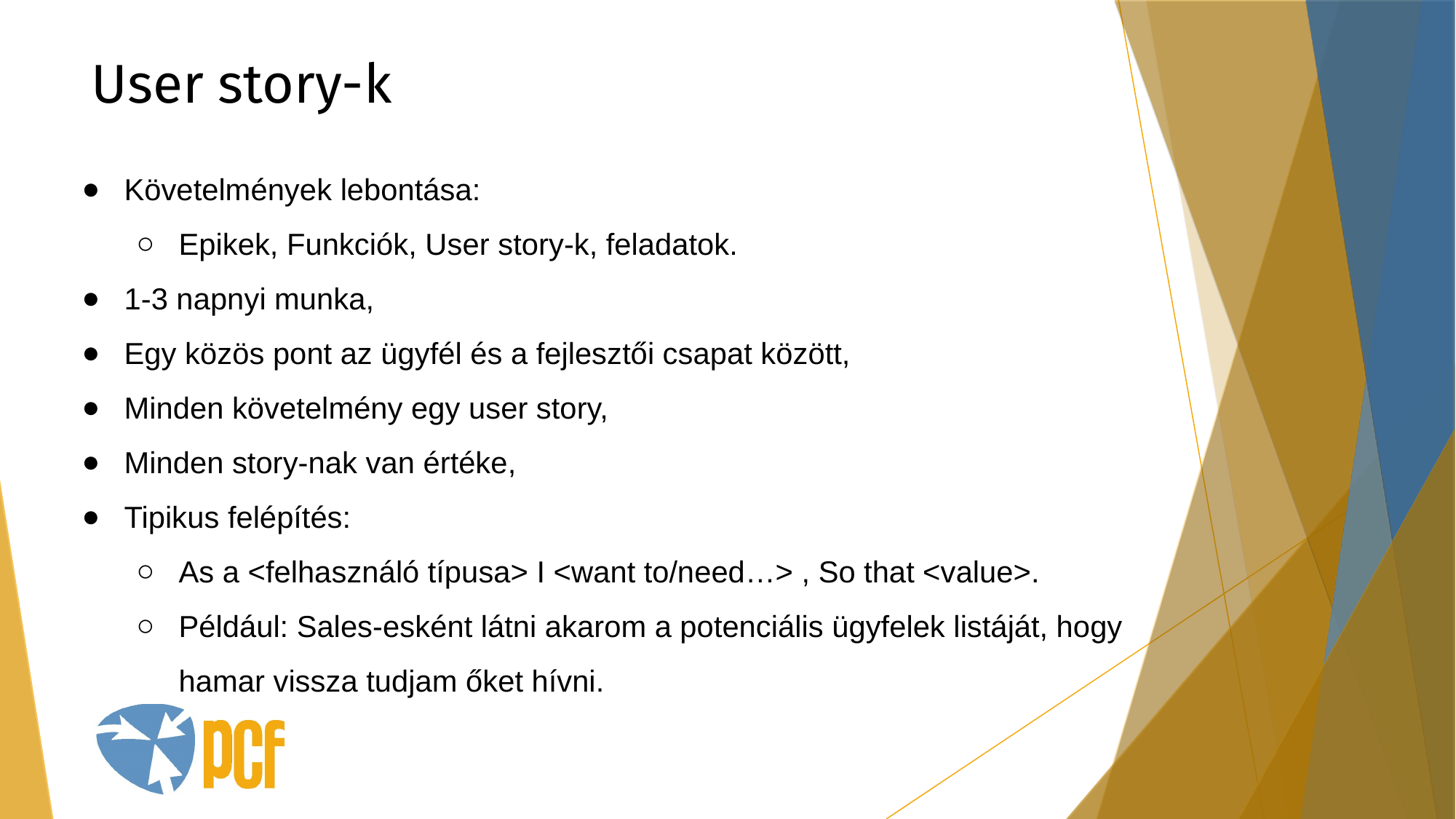

User story-k
Követelmények lebontása:
Epikek, Funkciók, User story-k, feladatok.
1-3 napnyi munka,
Egy közös pont az ügyfél és a fejlesztői csapat között,
Minden követelmény egy user story,
Minden story-nak van értéke,
Tipikus felépítés:
As a <felhasználó típusa> I <want to/need…> , So that <value>.
Például: Sales-esként látni akarom a potenciális ügyfelek listáját, hogy hamar vissza tudjam őket hívni.